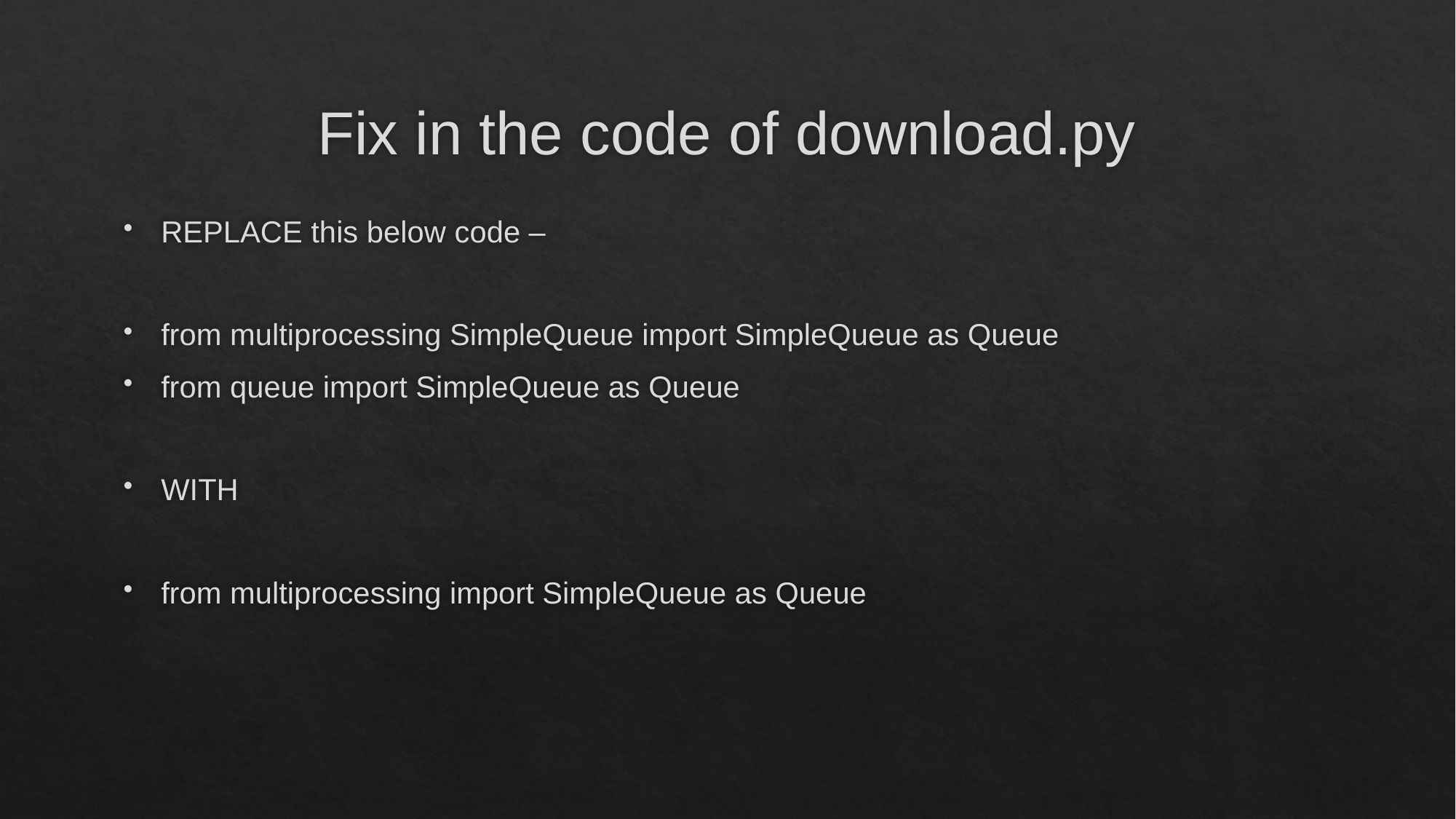

# Fix in the code of download.py
REPLACE this below code –

from multiprocessing SimpleQueue import SimpleQueue as Queue
from queue import SimpleQueue as Queue

WITH

from multiprocessing import SimpleQueue as Queue